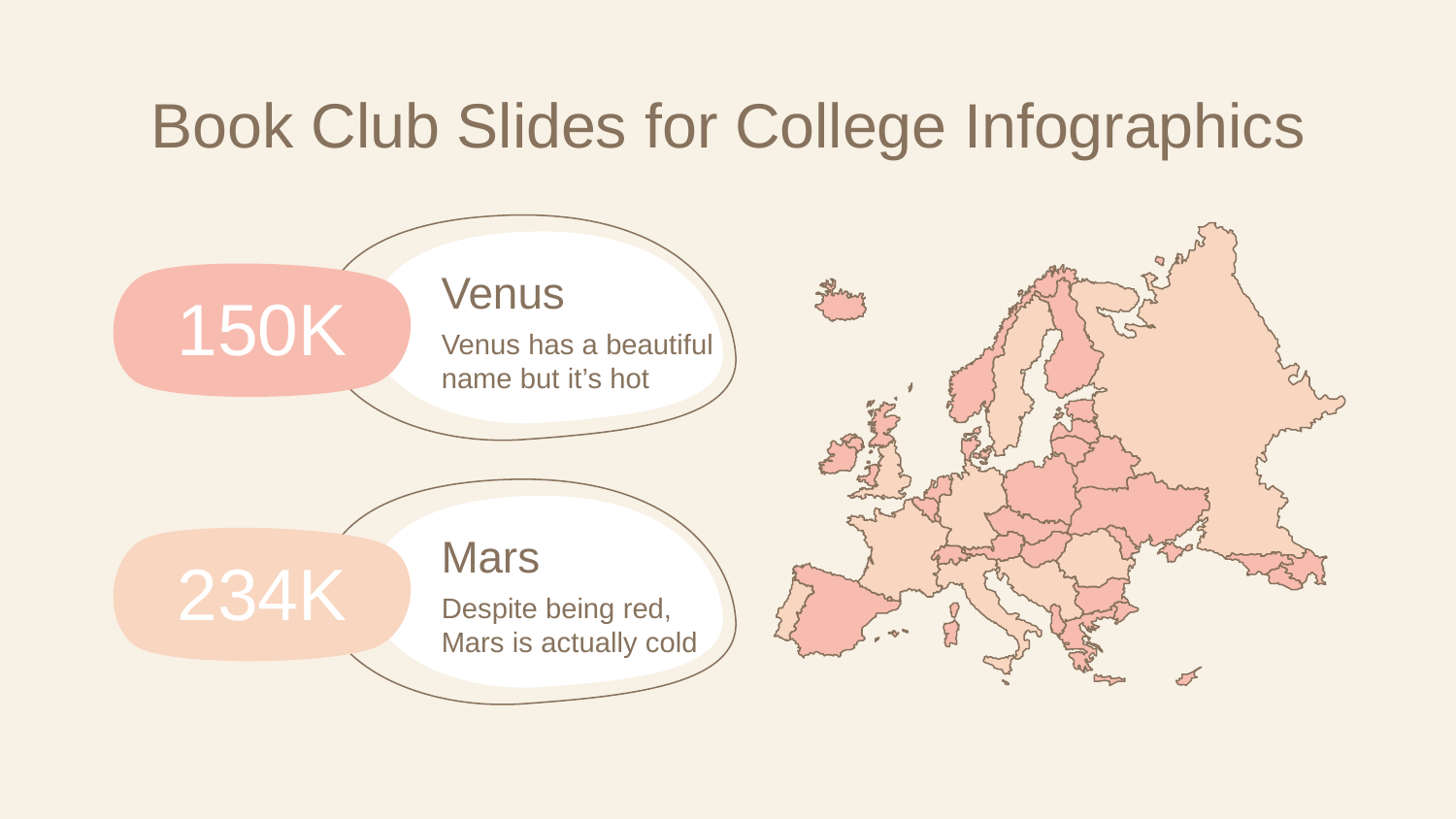

# Book Club Slides for College Infographics

Venus
150K
Venus has a beautiful name but it’s hot

Mars
234K
Despite being red, Mars is actually cold